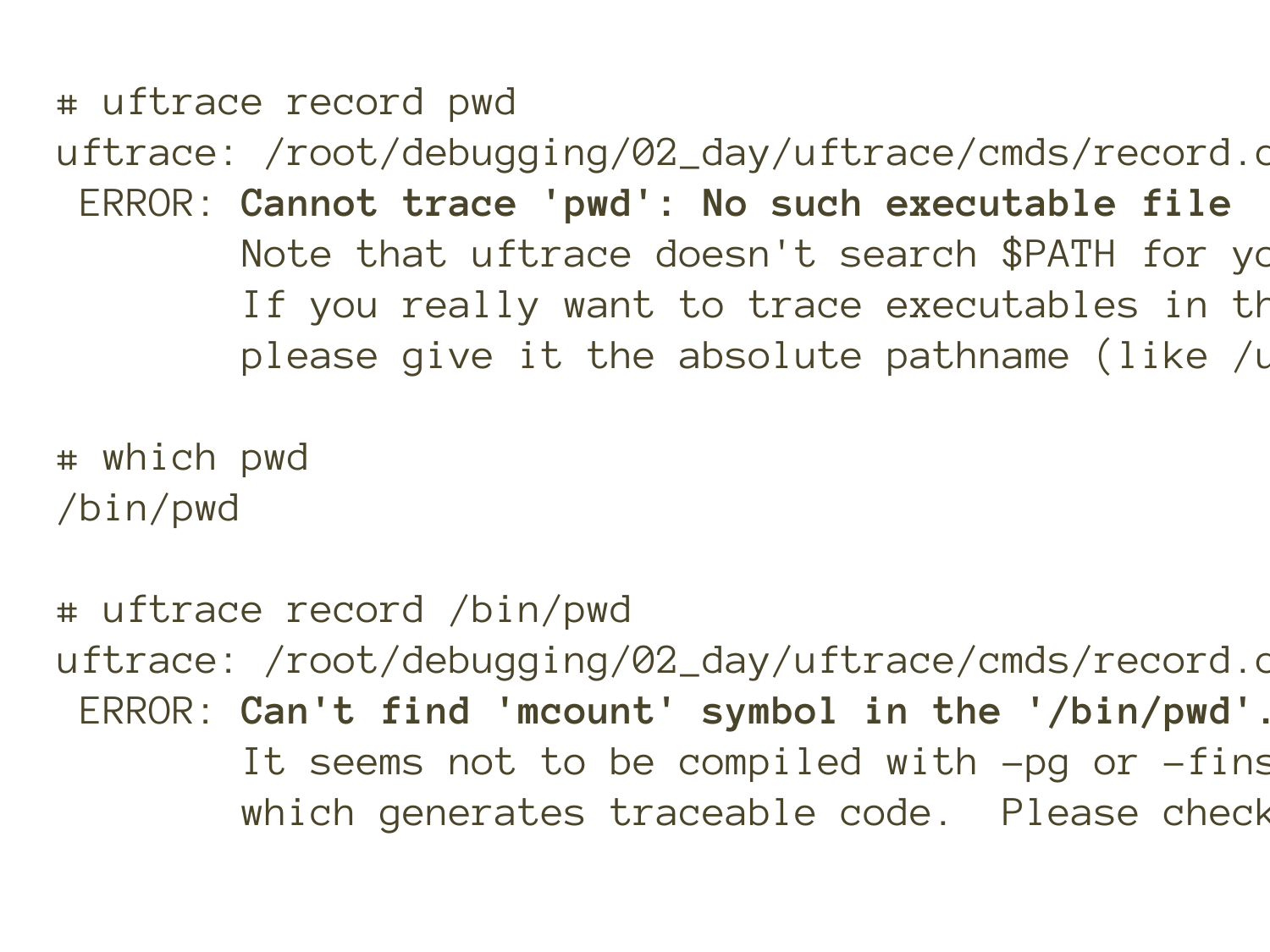

# uftrace record pwd
uftrace: /root/debugging/02_day/uftrace/cmds/record.c:1456:check_binary
 ERROR: Cannot trace 'pwd': No such executable file
        Note that uftrace doesn't search $PATH for you.
        If you really want to trace executables in the $PATH,
        please give it the absolute pathname (like /usr/bin/pwd).

# which pwd
/bin/pwd

# uftrace record /bin/pwd
uftrace: /root/debugging/02_day/uftrace/cmds/record.c:1500:check_binary
 ERROR: Can't find 'mcount' symbol in the '/bin/pwd'.
        It seems not to be compiled with -pg or -finstrument-functions flag
        which generates traceable code.  Please check your binary file.